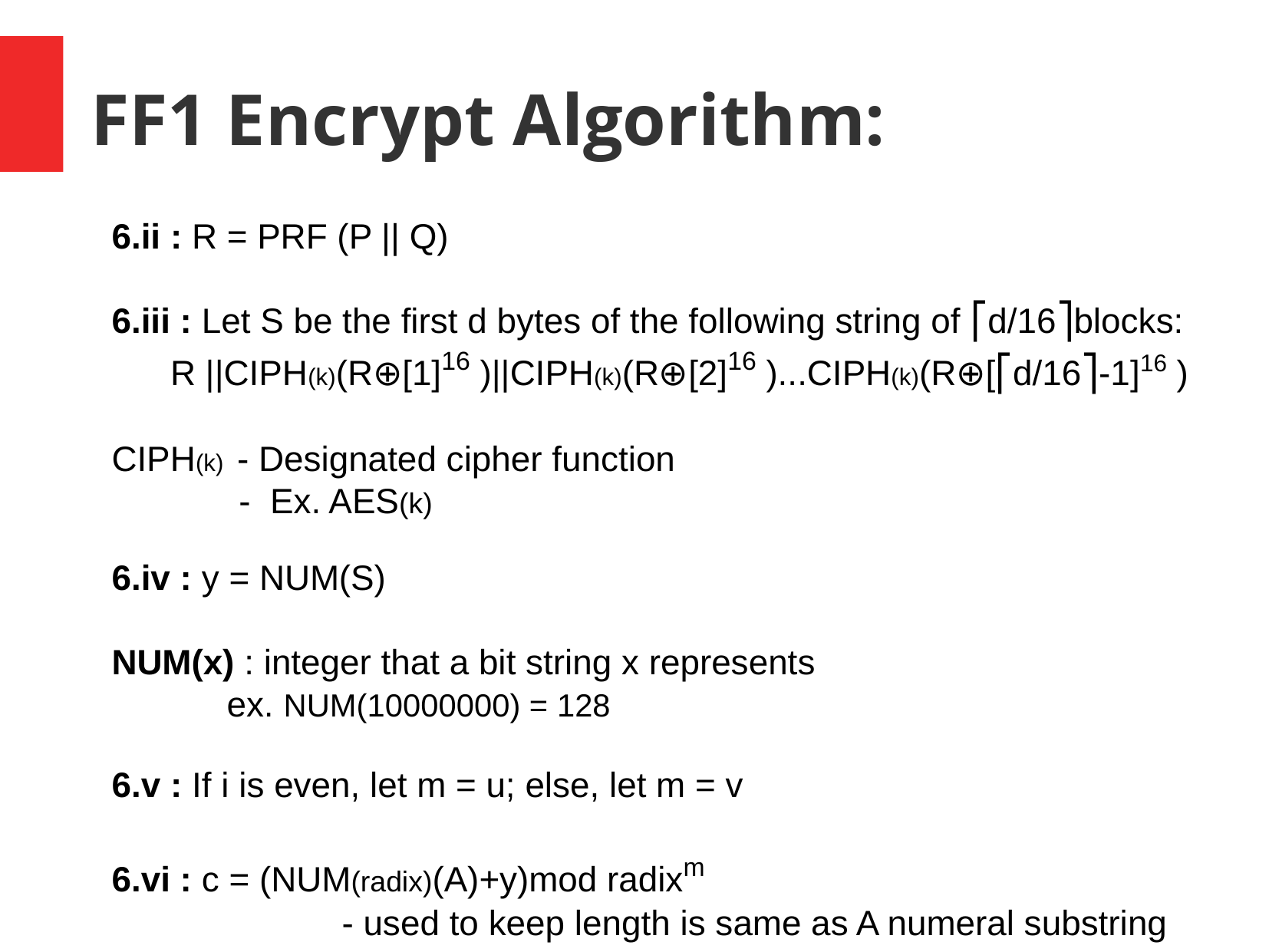

FF1 Encrypt Algorithm:

6.ii : R = PRF (P || Q)

6.iii : Let S be the first d bytes of the following string of ⎡d/16⎤blocks:
      R ||CIPH(k)(R⊕[1]16 )||CIPH(k)(R⊕[2]16 )...CIPH(k)(R⊕[⎡d/16⎤-1]16 )

CIPH(k)  - Designated cipher function
             -  Ex. AES(k)

6.iv : y = NUM(S)

NUM(x) : integer that a bit string x represents
	ex. NUM(10000000) = 128

6.v : If i is even, let m = u; else, let m = v

6.vi : c = (NUM(radix)(A)+y)mod radixm
		- used to keep length is same as A numeral substring